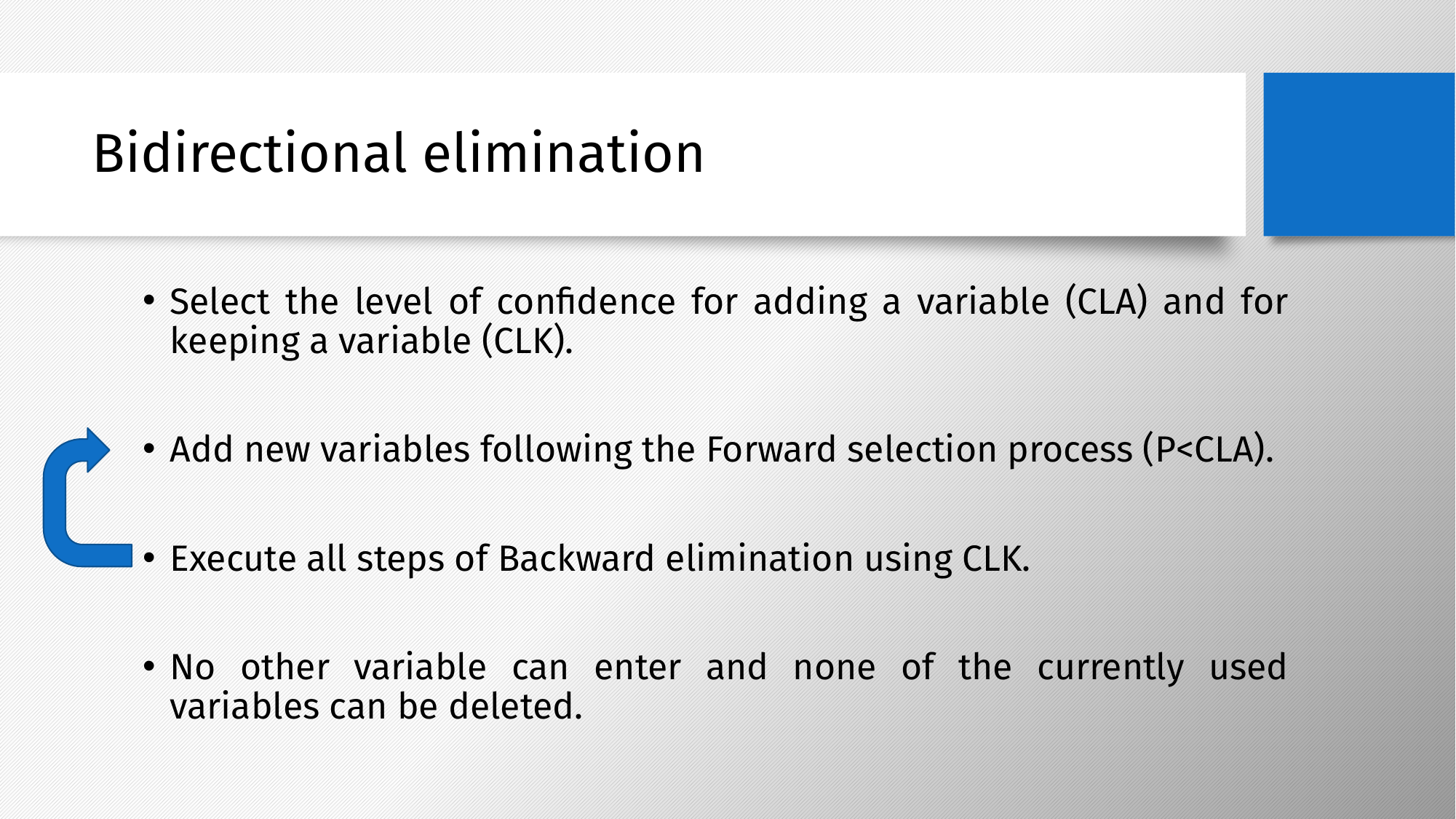

# Bidirectional elimination
Select the level of confidence for adding a variable (CLA) and for keeping a variable (CLK).

Add new variables following the Forward selection process (P<CLA).

Execute all steps of Backward elimination using CLK.

No other variable can enter and none of the currently used variables can be deleted.